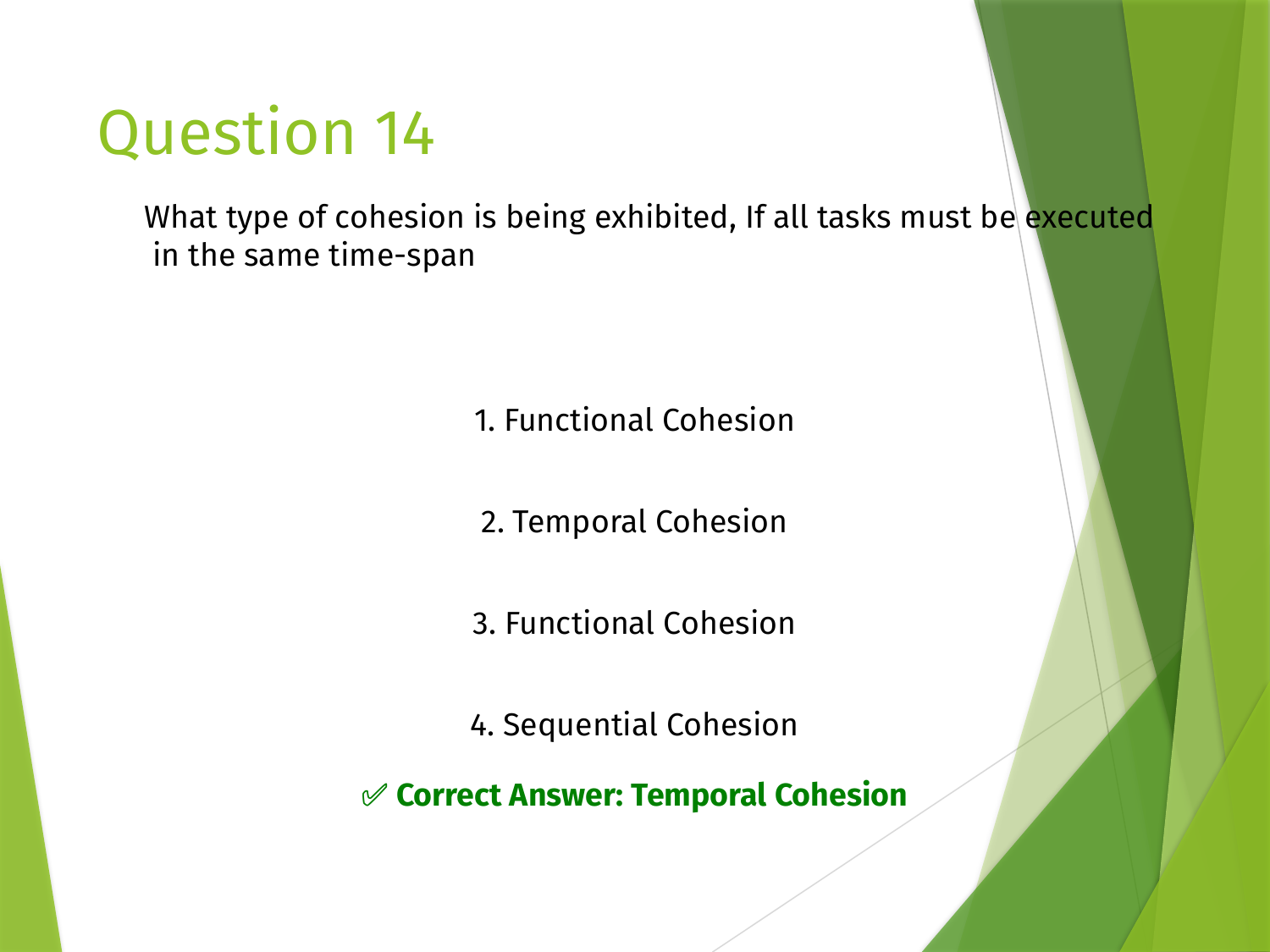

# Question 14
What type of cohesion is being exhibited, If all tasks must be executed
 in the same time-span

1. Functional Cohesion

2. Temporal Cohesion

3. Functional Cohesion

4. Sequential Cohesion

✅ Correct Answer: Temporal Cohesion